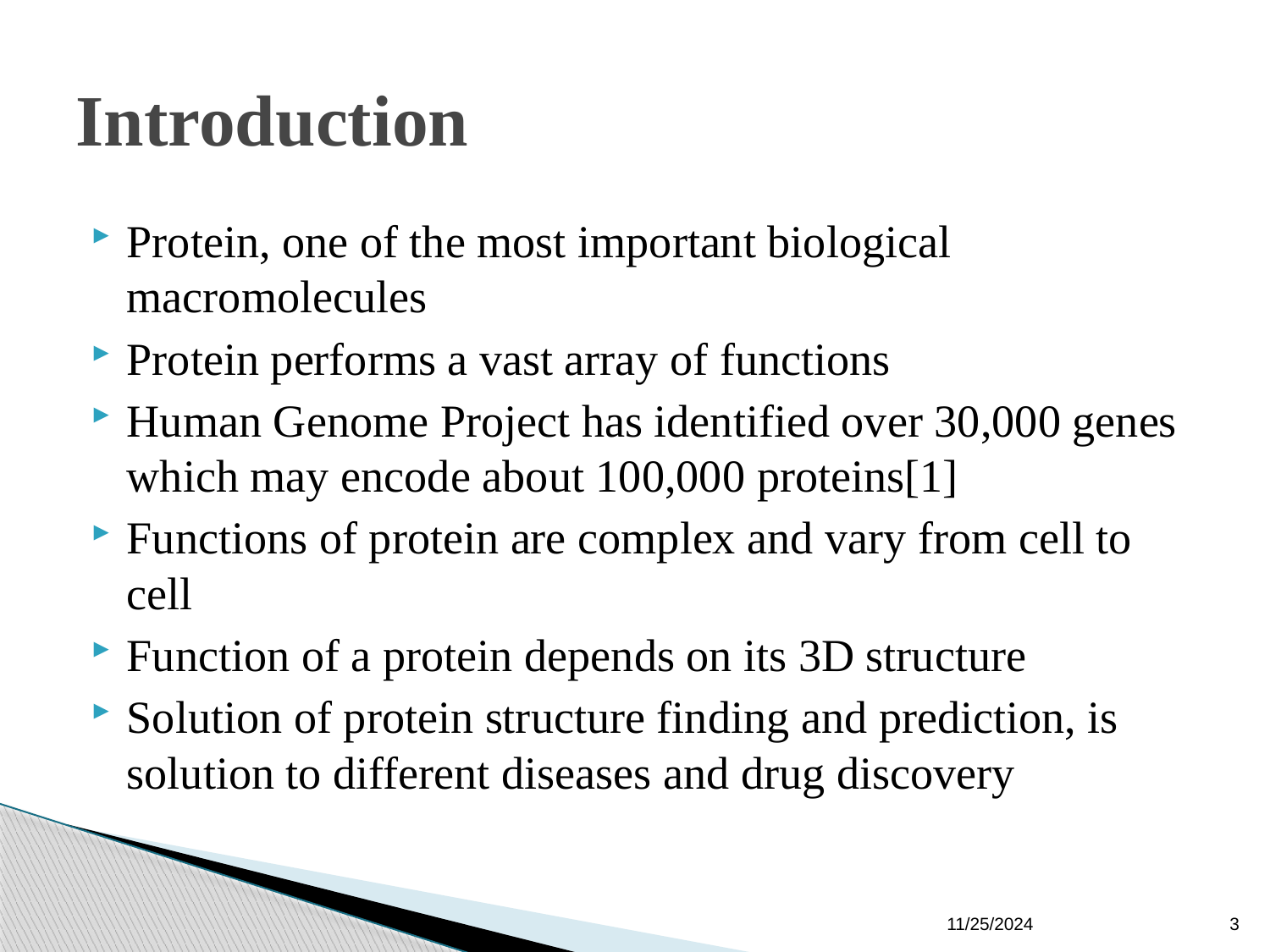

# Introduction
Protein, one of the most important biological macromolecules
Protein performs a vast array of functions
Human Genome Project has identified over 30,000 genes which may encode about 100,000 proteins[1]
Functions of protein are complex and vary from cell to cell
Function of a protein depends on its 3D structure
Solution of protein structure finding and prediction, is solution to different diseases and drug discovery

11/25/2024
3